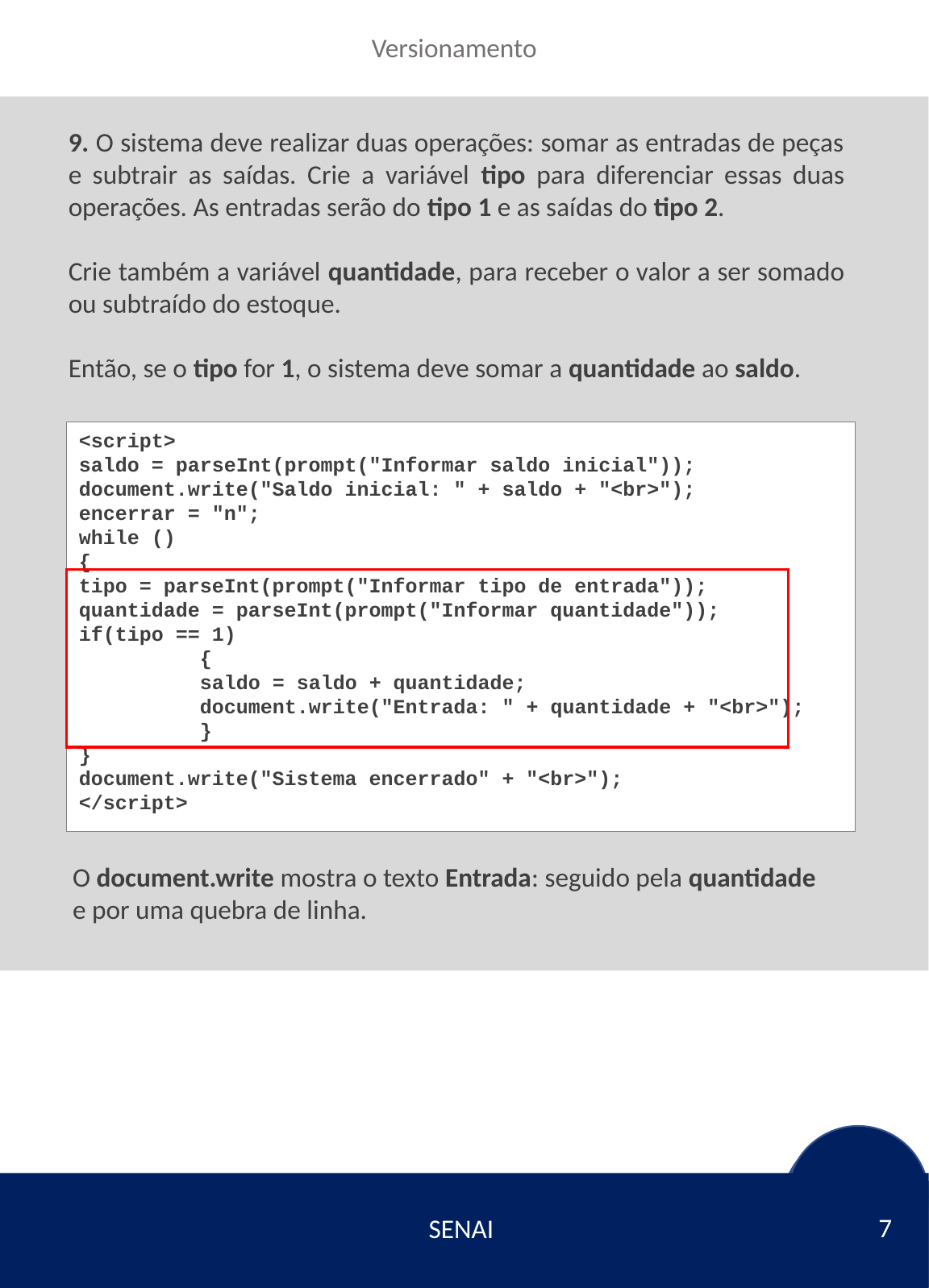

9. O sistema deve realizar duas operações: somar as entradas de peças e subtrair as saídas. Crie a variável tipo para diferenciar essas duas operações. As entradas serão do tipo 1 e as saídas do tipo 2.

Crie também a variável quantidade, para receber o valor a ser somado ou subtraído do estoque.

Então, se o tipo for 1, o sistema deve somar a quantidade ao saldo.
<script>
saldo = parseInt(prompt("Informar saldo inicial"));
document.write("Saldo inicial: " + saldo + "<br>");
encerrar = "n";
while ()
{
tipo = parseInt(prompt("Informar tipo de entrada"));
quantidade = parseInt(prompt("Informar quantidade"));
if(tipo == 1)
	{
	saldo = saldo + quantidade;
	document.write("Entrada: " + quantidade + "<br>");
	}
}
document.write("Sistema encerrado" + "<br>");
</script>

O document.write mostra o texto Entrada: seguido pela quantidade e por uma quebra de linha.